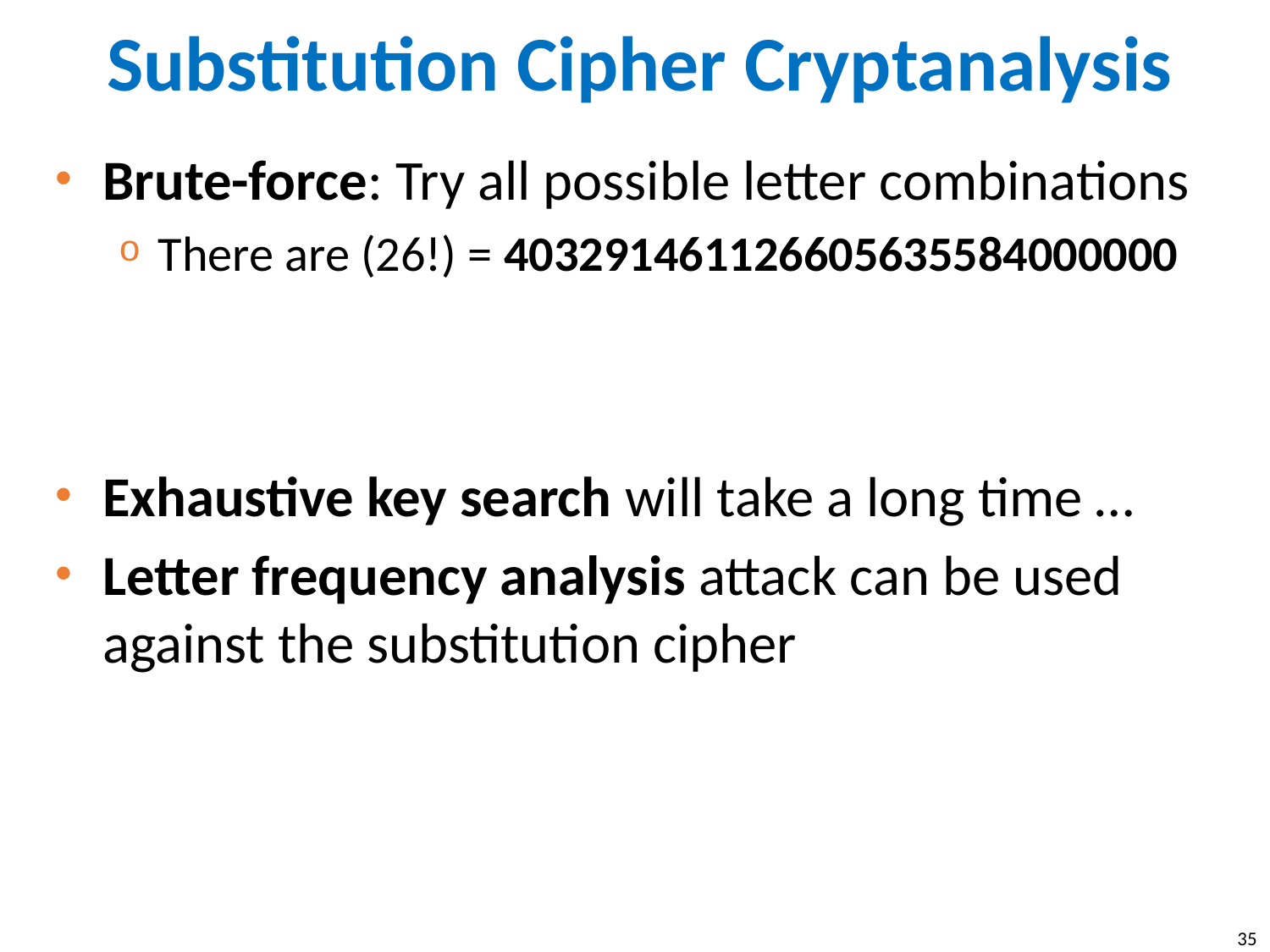

# Substitution Cipher Cryptanalysis
Brute-force: Try all possible letter combinations
There are (26!) = 403291461126605635584000000

Exhaustive key search will take a long time …
Letter frequency analysis attack can be used against the substitution cipher

35